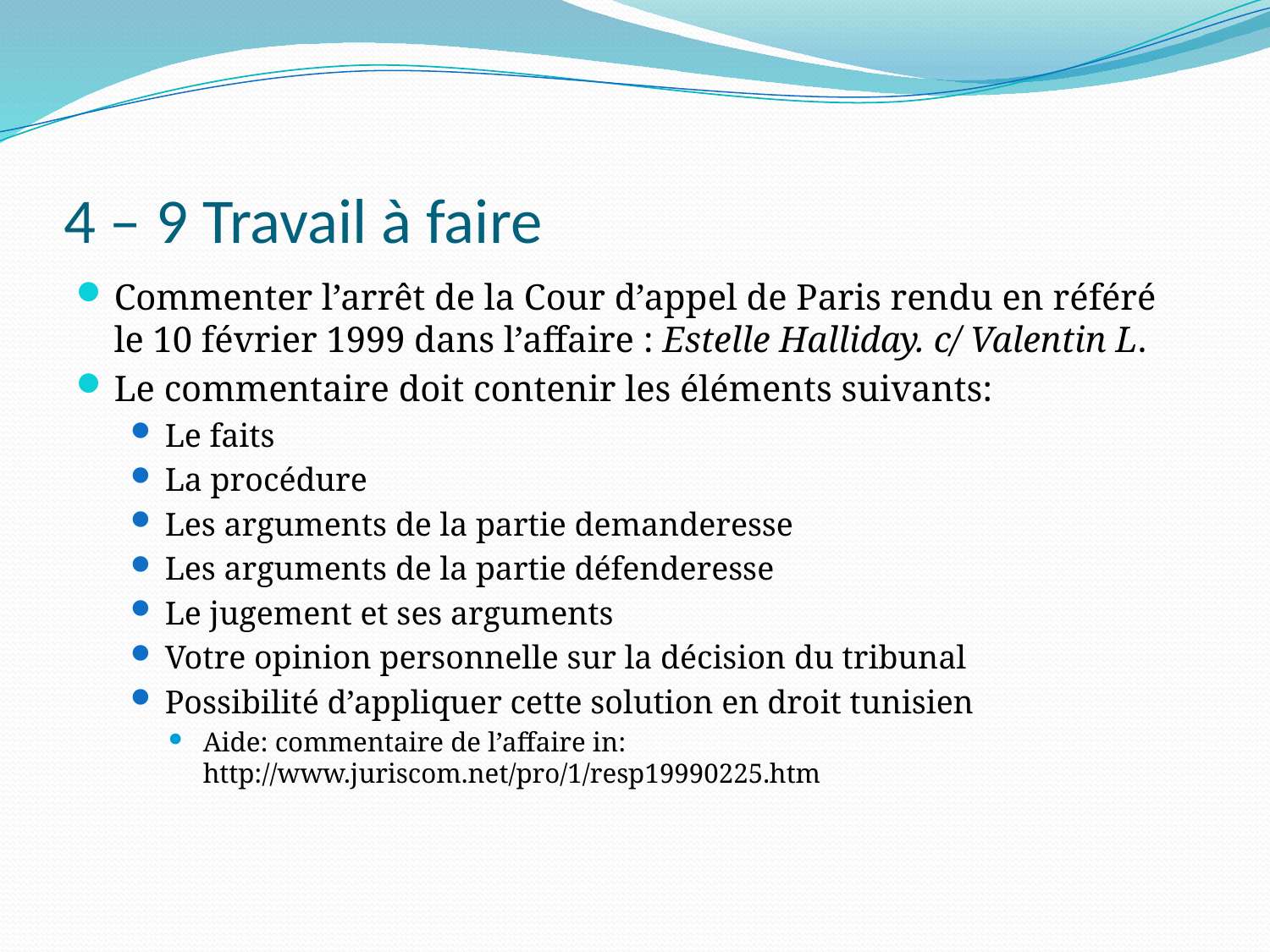

# 4 – 9 Travail à faire
Commenter l’arrêt de la Cour d’appel de Paris rendu en référé le 10 février 1999 dans l’affaire : Estelle Halliday. c/ Valentin L.
Le commentaire doit contenir les éléments suivants:
Le faits
La procédure
Les arguments de la partie demanderesse
Les arguments de la partie défenderesse
Le jugement et ses arguments
Votre opinion personnelle sur la décision du tribunal
Possibilité d’appliquer cette solution en droit tunisien
Aide: commentaire de l’affaire in: http://www.juriscom.net/pro/1/resp19990225.htm